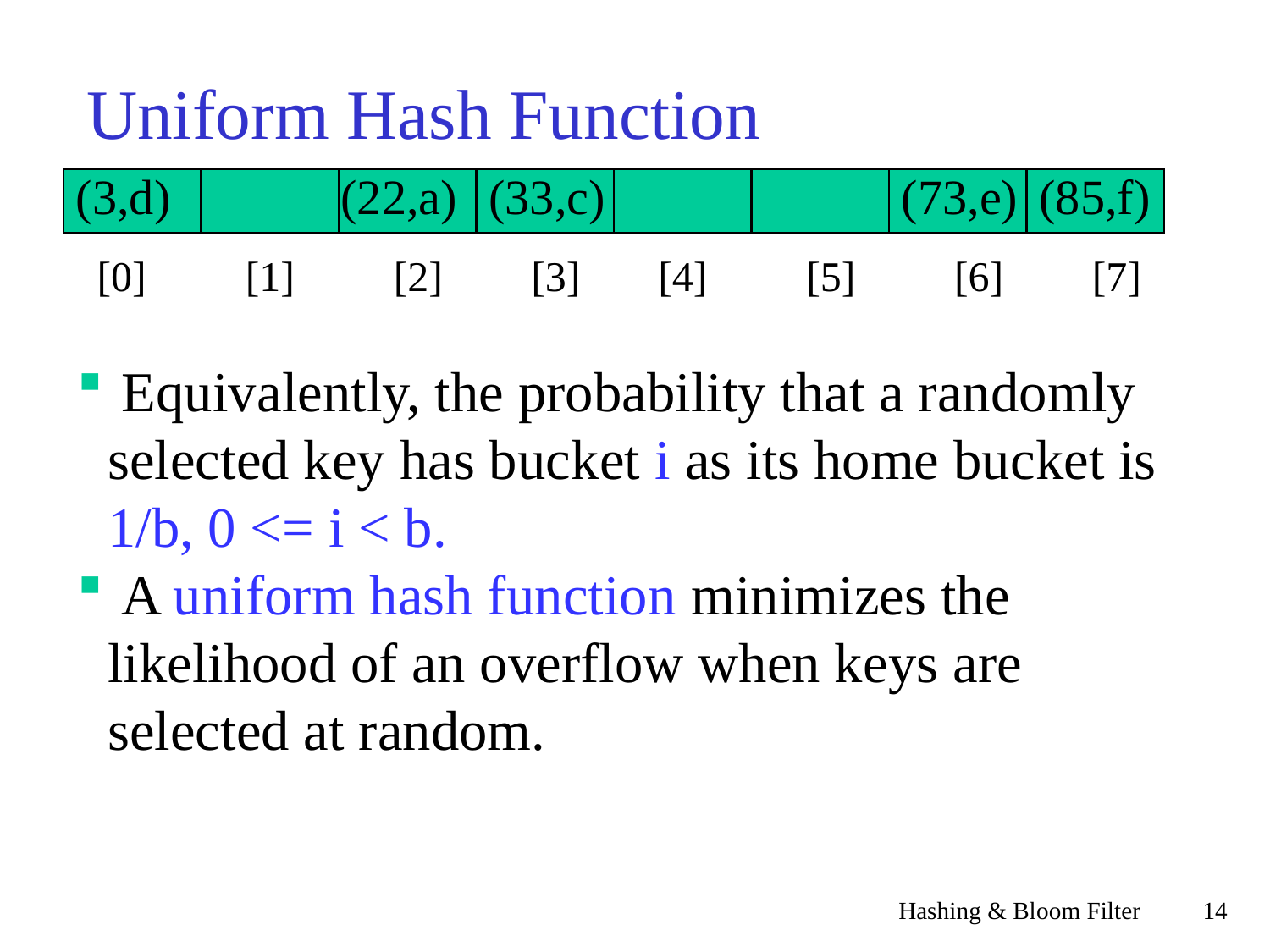

Uniform Hash Function
(3,d)
(22,a)
(33,c)
(73,e)
(85,f)

[0]
[1]
[2]
[3]
[4]
[5]
[6]
[7]
 Equivalently, the probability that a randomly selected key has bucket i as its home bucket is 1/b, 0 <= i < b.
 A uniform hash function minimizes the likelihood of an overflow when keys are selected at random.

Hashing & Bloom Filter
14